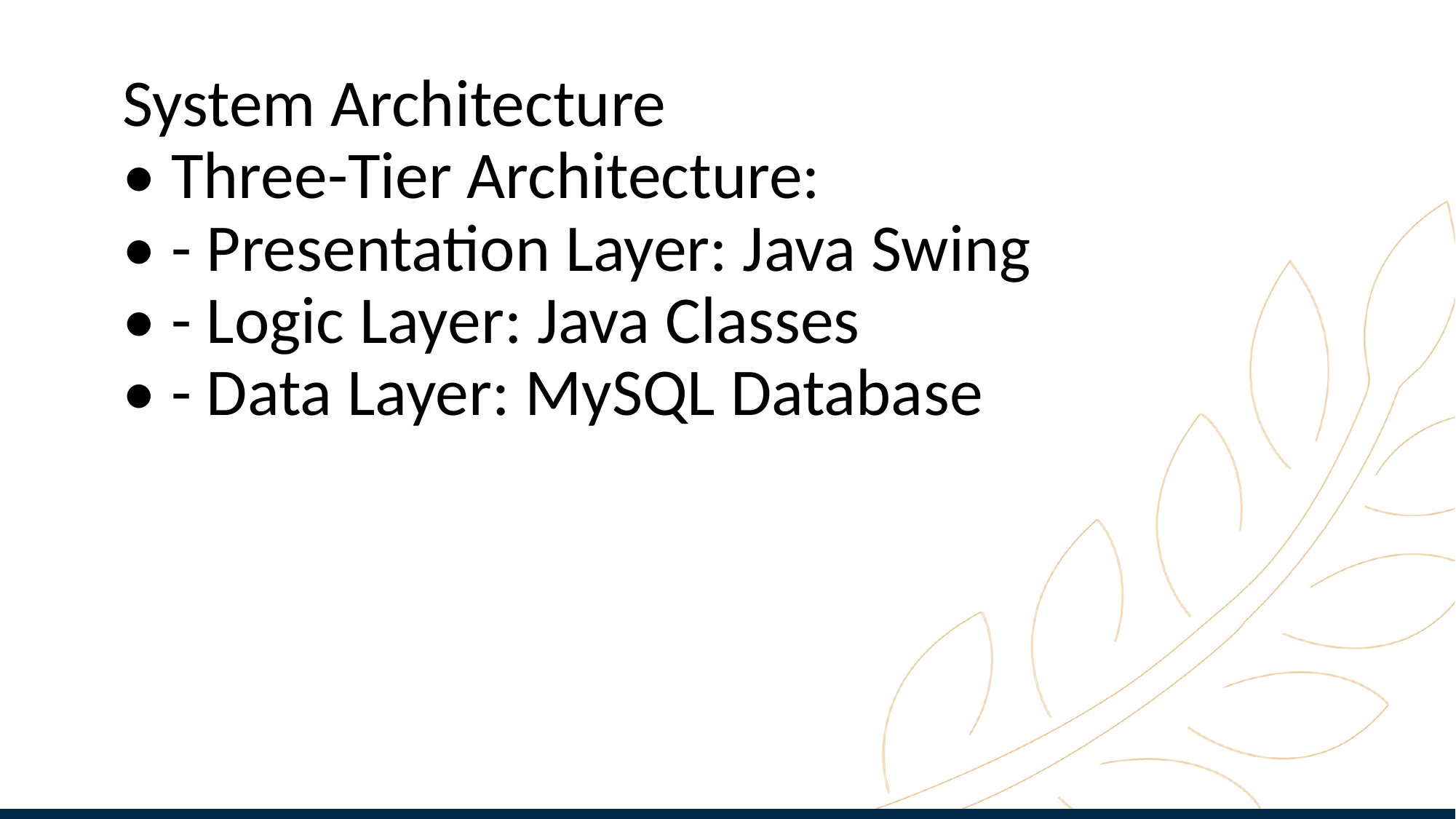

System Architecture
• Three-Tier Architecture:
• - Presentation Layer: Java Swing
• - Logic Layer: Java Classes
• - Data Layer: MySQL Database